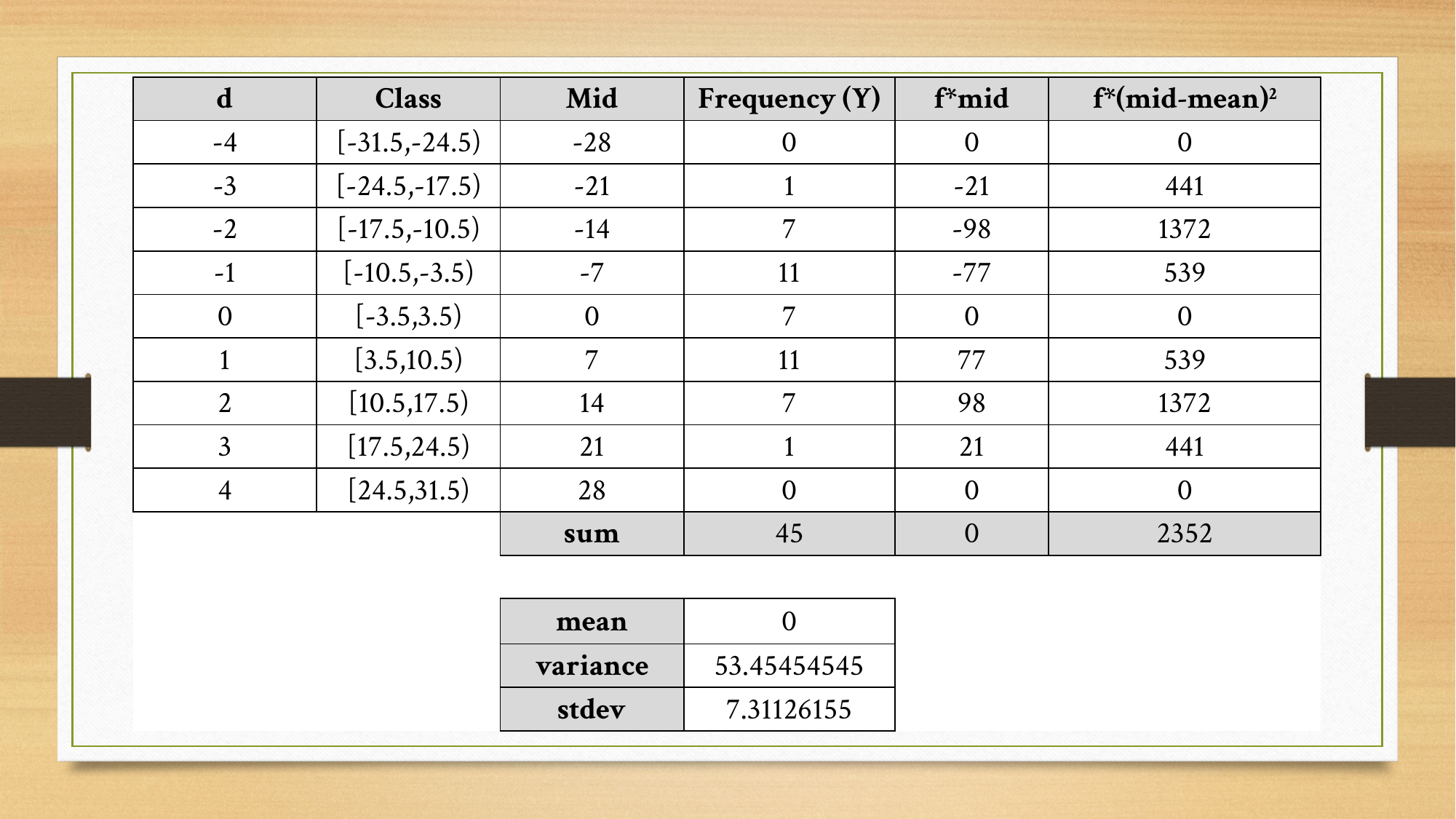

| d | Class | Mid | Frequency (Y) | f\*mid | f\*(mid-mean)2 |
| --- | --- | --- | --- | --- | --- |
| -4 | [-31.5,-24.5) | -28 | 0 | 0 | 0 |
| -3 | [-24.5,-17.5) | -21 | 1 | -21 | 441 |
| -2 | [-17.5,-10.5) | -14 | 7 | -98 | 1372 |
| -1 | [-10.5,-3.5) | -7 | 11 | -77 | 539 |
| 0 | [-3.5,3.5) | 0 | 7 | 0 | 0 |
| 1 | [3.5,10.5) | 7 | 11 | 77 | 539 |
| 2 | [10.5,17.5) | 14 | 7 | 98 | 1372 |
| 3 | [17.5,24.5) | 21 | 1 | 21 | 441 |
| 4 | [24.5,31.5) | 28 | 0 | 0 | 0 |
|  |  | sum | 45 | 0 | 2352 |
|  |  |  |  |  |  |
|  |  | mean | 0 |  |  |
|  |  | variance | 53.45454545 |  |  |
|  |  | stdev | 7.31126155 |  |  |